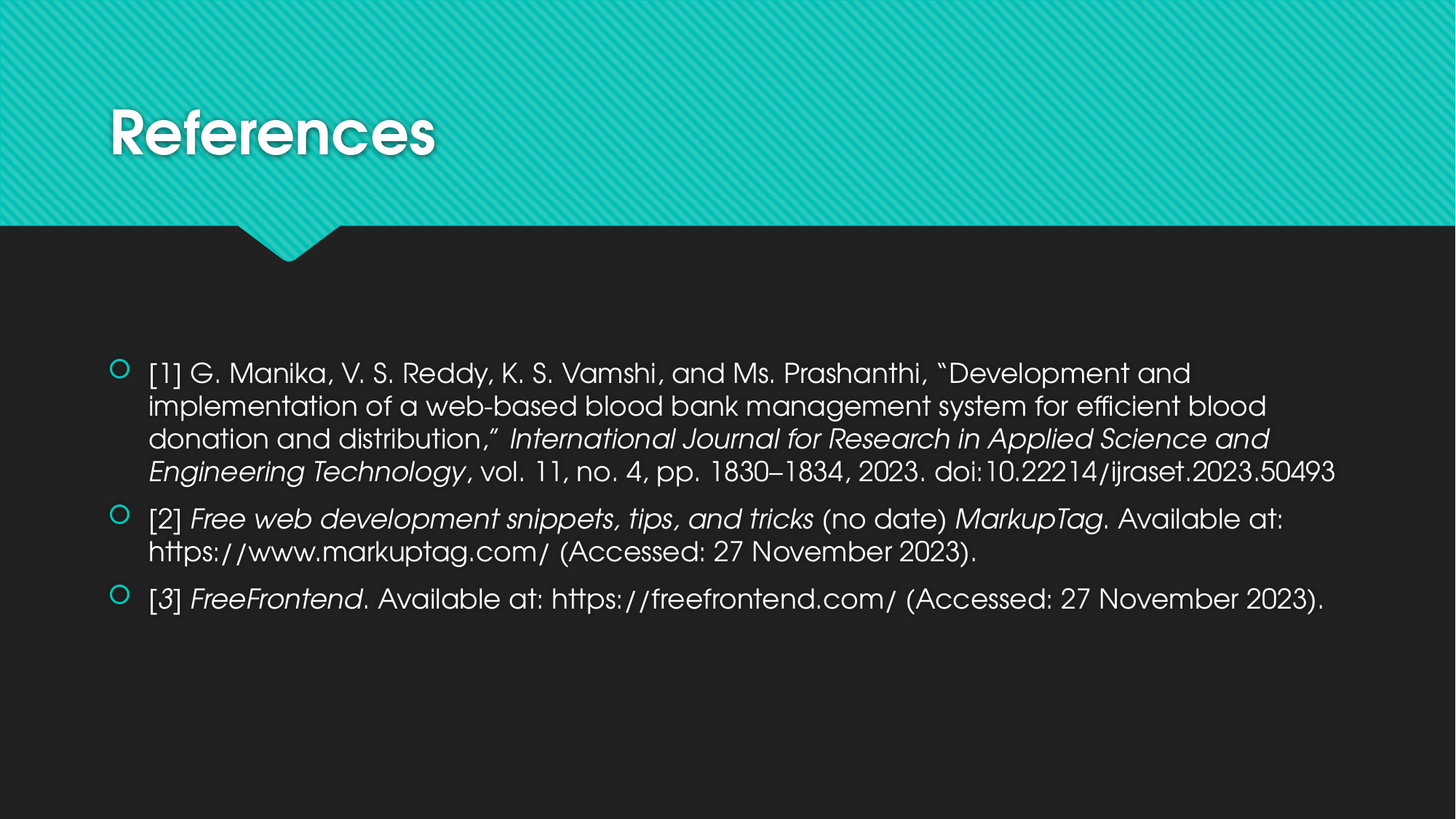

# References
[1] G. Manika, V. S. Reddy, K. S. Vamshi, and Ms. Prashanthi, “Development and implementation of a web-based blood bank management system for efficient blood donation and distribution,” International Journal for Research in Applied Science and Engineering Technology, vol. 11, no. 4, pp. 1830–1834, 2023. doi:10.22214/ijraset.2023.50493
[2] Free web development snippets, tips, and tricks (no date) MarkupTag. Available at: https://www.markuptag.com/ (Accessed: 27 November 2023).
[3] FreeFrontend. Available at: https://freefrontend.com/ (Accessed: 27 November 2023).